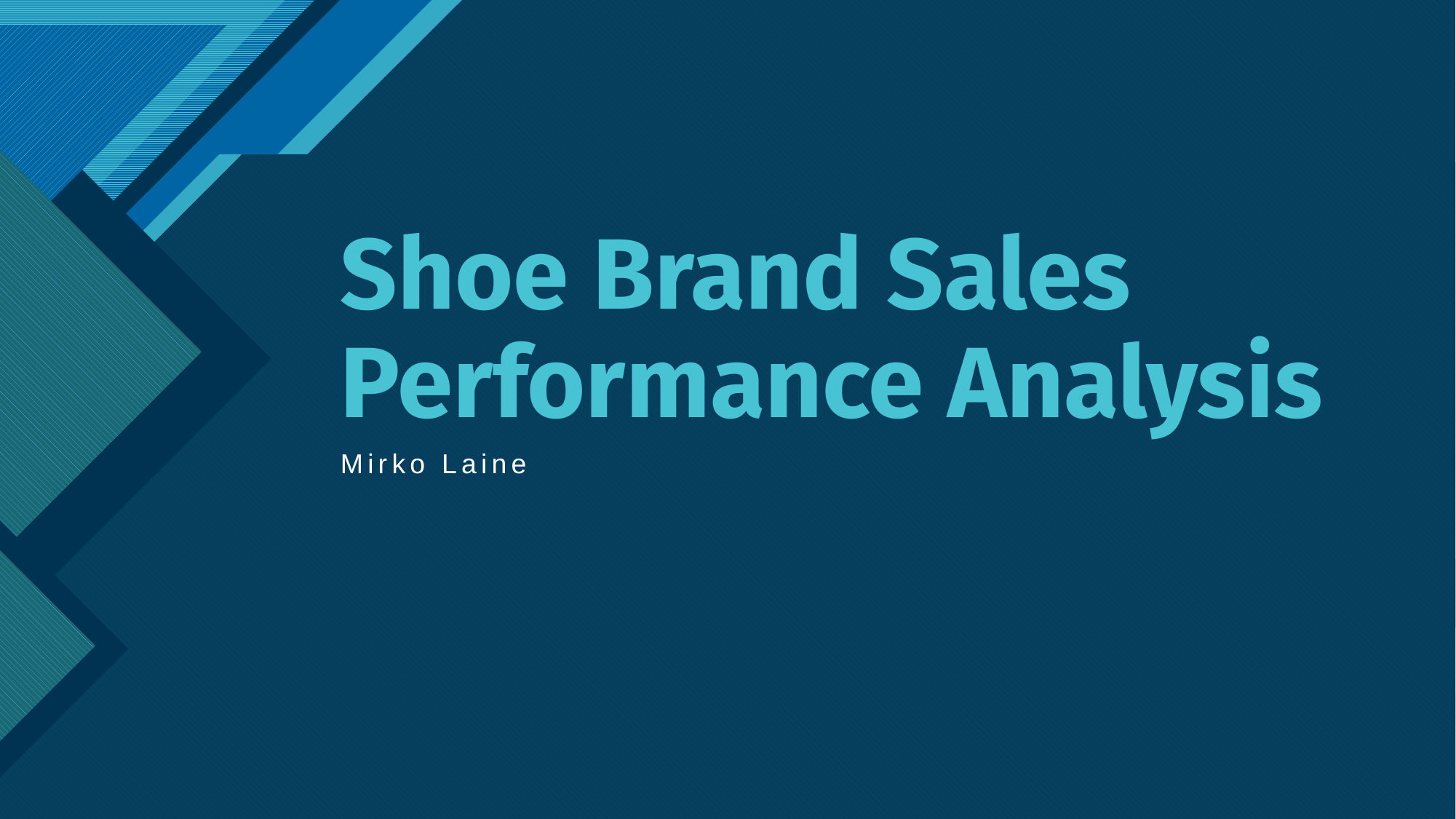

# Shoe Brand Sales Performance Analysis
Mirko Laine